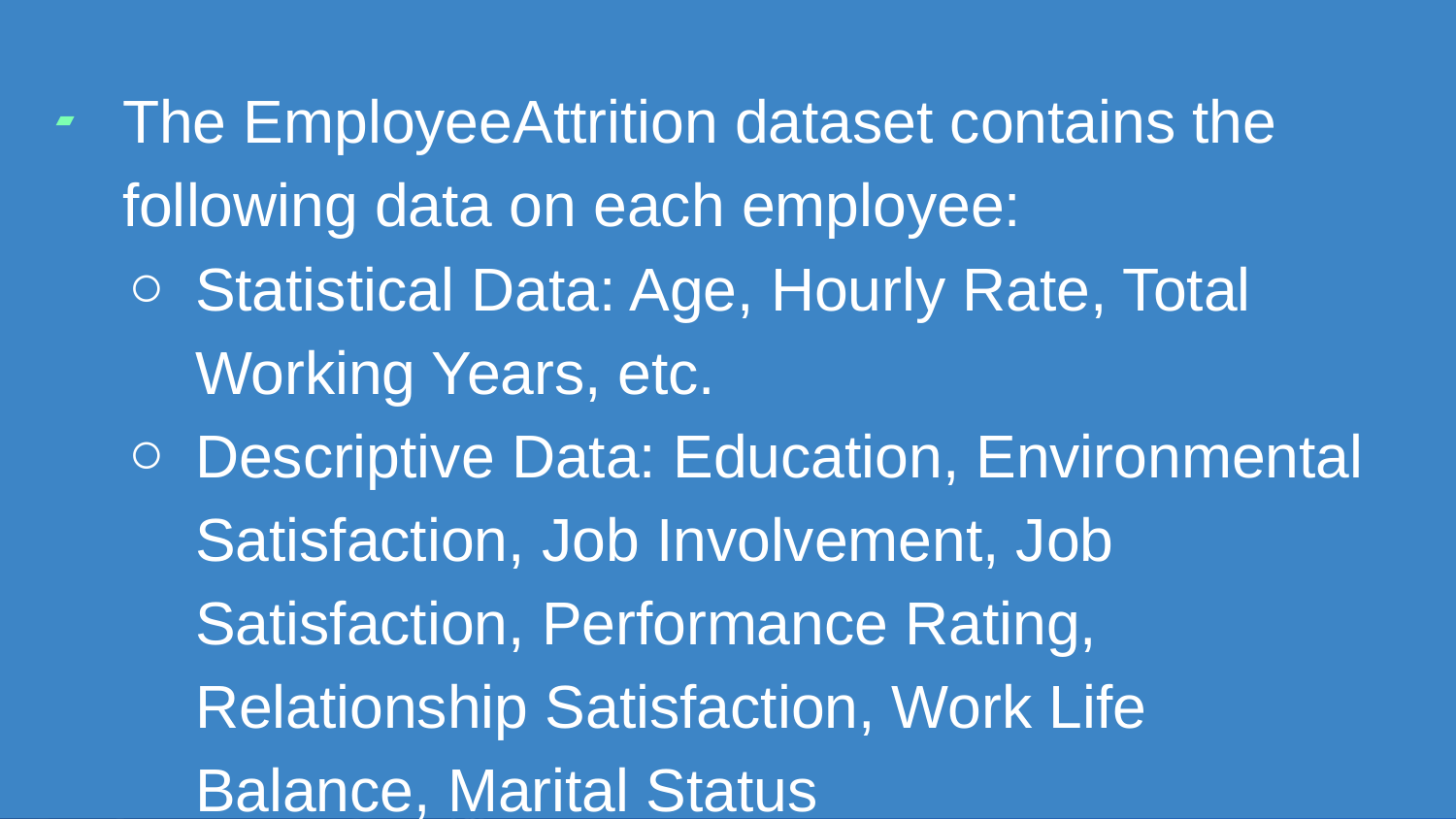

The EmployeeAttrition dataset contains the following data on each employee:
Statistical Data: Age, Hourly Rate, Total Working Years, etc.
Descriptive Data: Education, Environmental Satisfaction, Job Involvement, Job Satisfaction, Performance Rating, Relationship Satisfaction, Work Life Balance, Marital Status